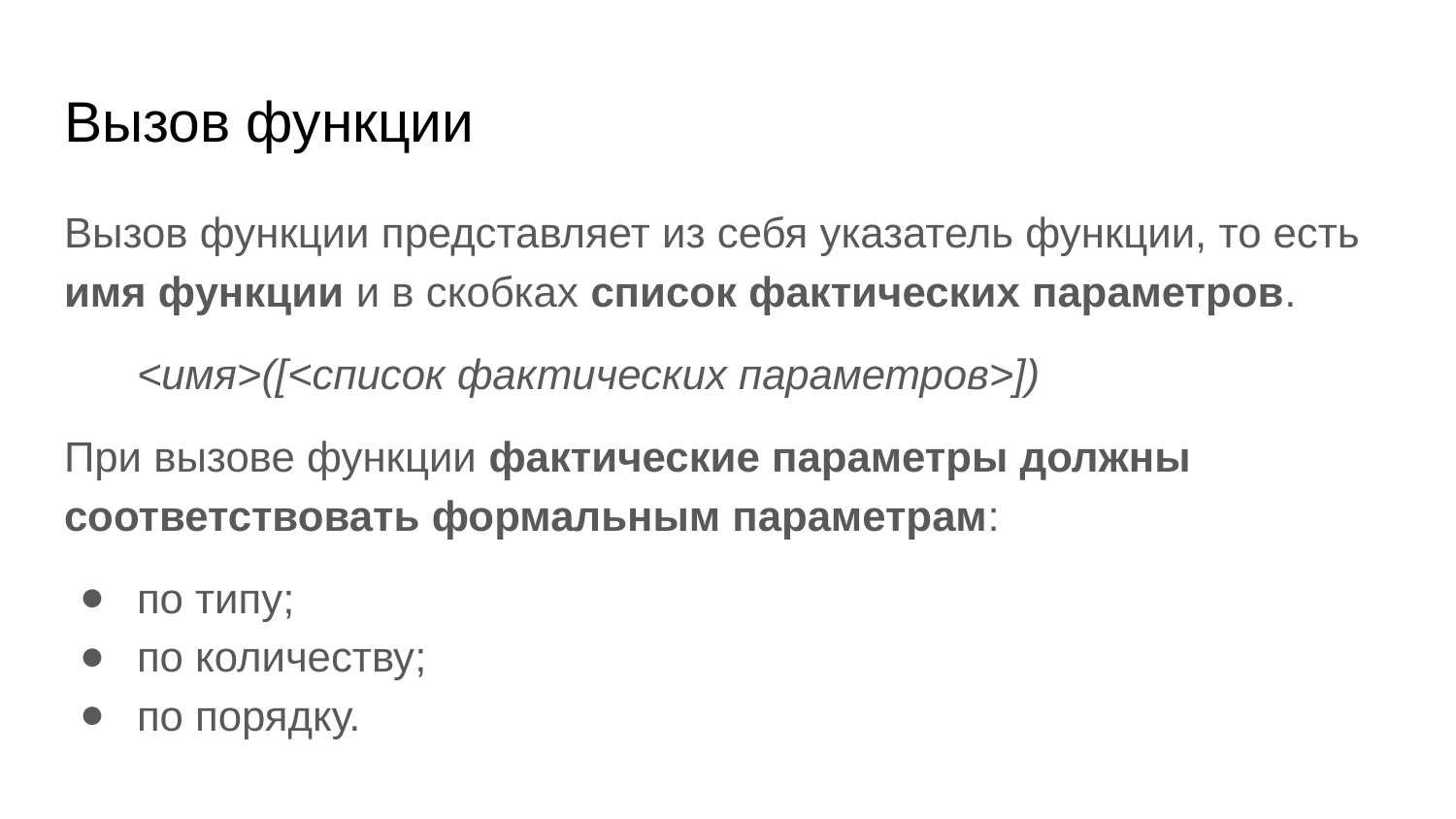

# Вызов функции
Вызов функции представляет из себя указатель функции, то есть имя функции и в скобках список фактических параметров.
<имя>([<список фактических параметров>])
При вызове функции фактические параметры должны  соответствовать формальным параметрам:
по типу;
по количеству;
по порядку.